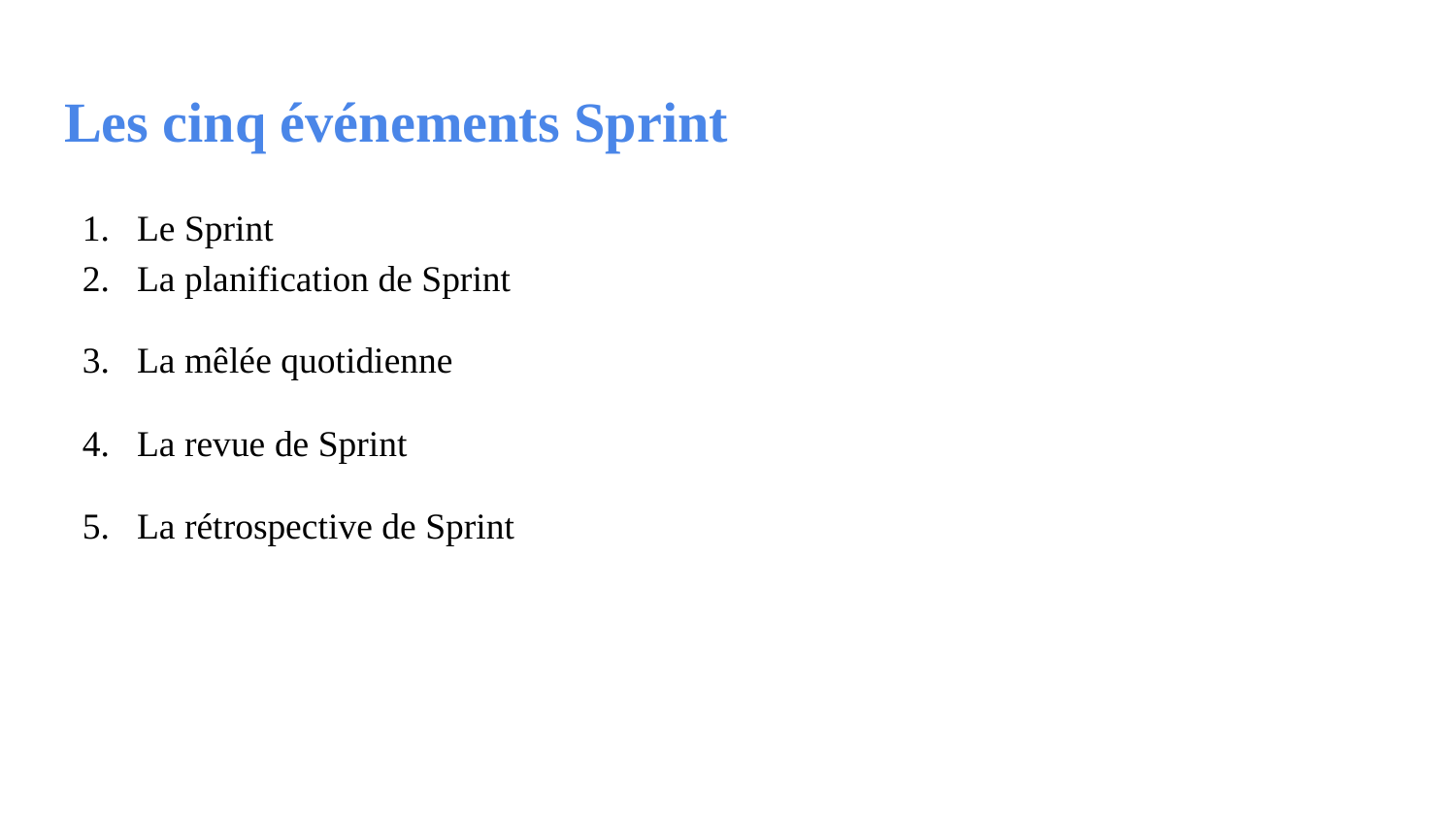

# Les cinq événements Sprint
Le Sprint
La planification de Sprint
La mêlée quotidienne
La revue de Sprint
La rétrospective de Sprint